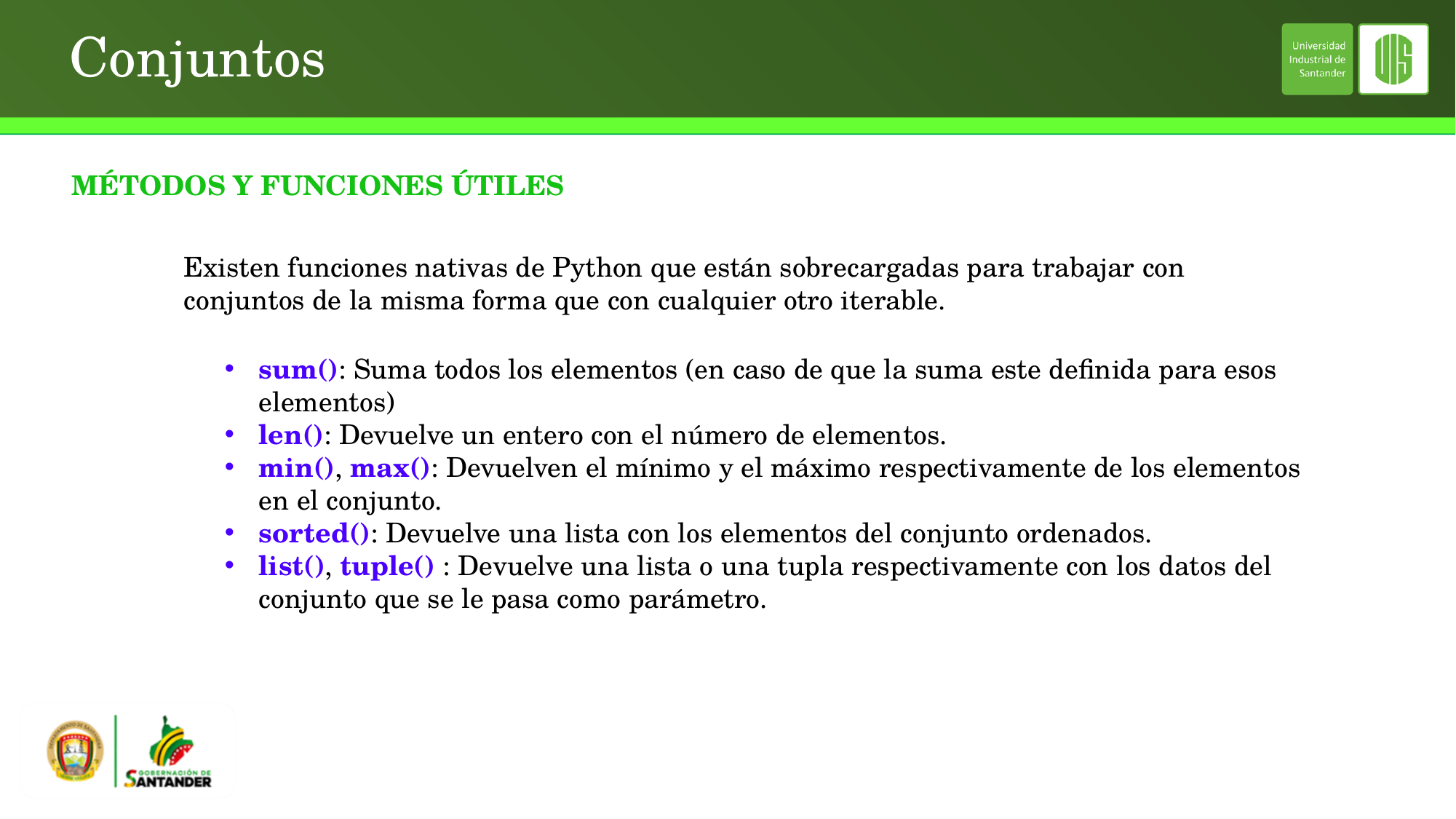

# Conjuntos
MÉTODOS Y FUNCIONES ÚTILES
Existen funciones nativas de Python que están sobrecargadas para trabajar con conjuntos de la misma forma que con cualquier otro iterable.
sum(): Suma todos los elementos (en caso de que la suma este definida para esos elementos)
len(): Devuelve un entero con el número de elementos.
min(), max(): Devuelven el mínimo y el máximo respectivamente de los elementos en el conjunto.
sorted(): Devuelve una lista con los elementos del conjunto ordenados.
list(), tuple() : Devuelve una lista o una tupla respectivamente con los datos del conjunto que se le pasa como parámetro.